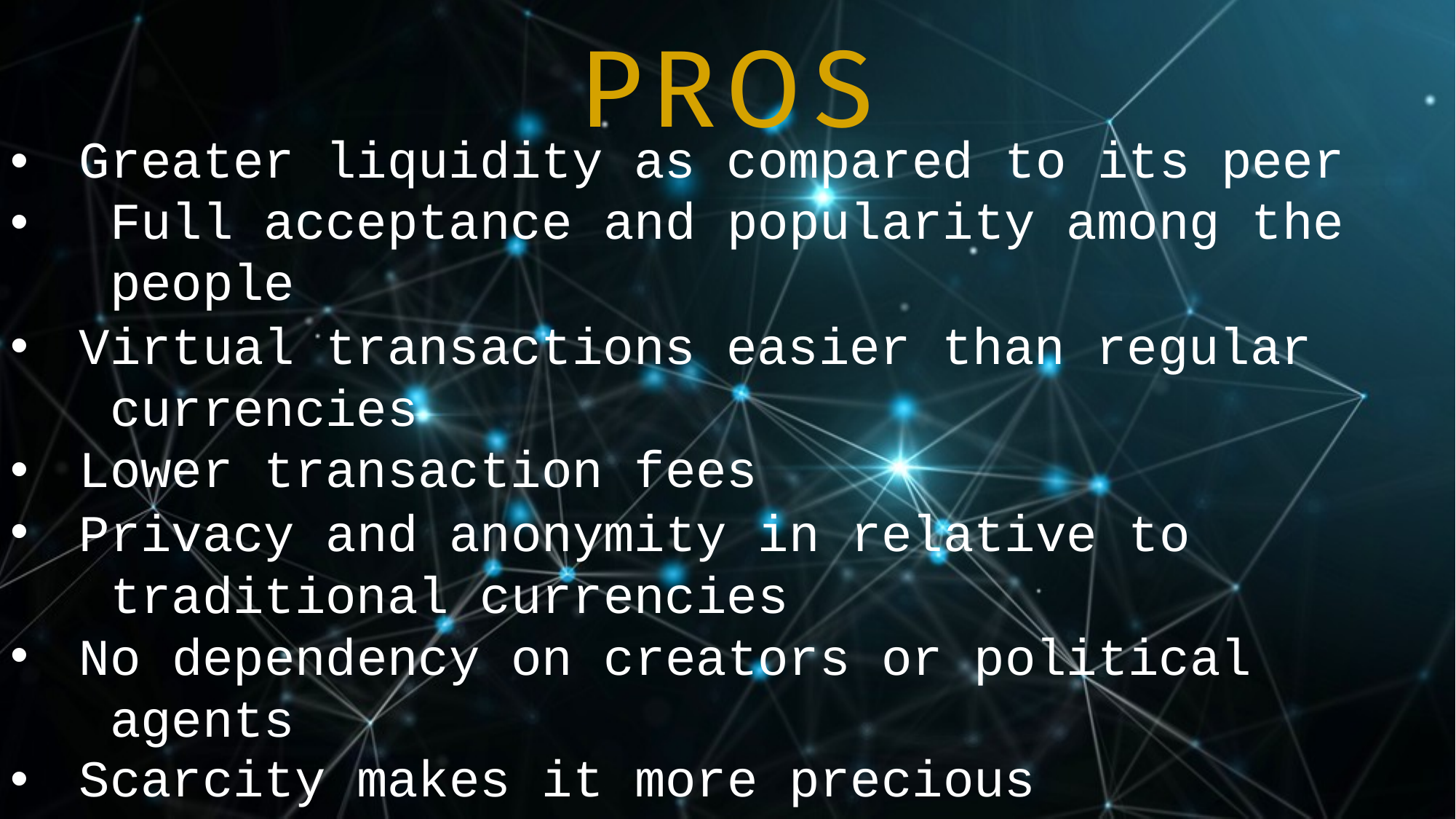

# PROS
•
•
Greater liquidity as compared to its peer  Full acceptance and popularity among the  people
Virtual transactions easier than regular  currencies
Lower transaction fees
Privacy and anonymity in relative to  traditional currencies
No dependency on creators or political  agents
Scarcity makes it more precious
•
•
•
•
•